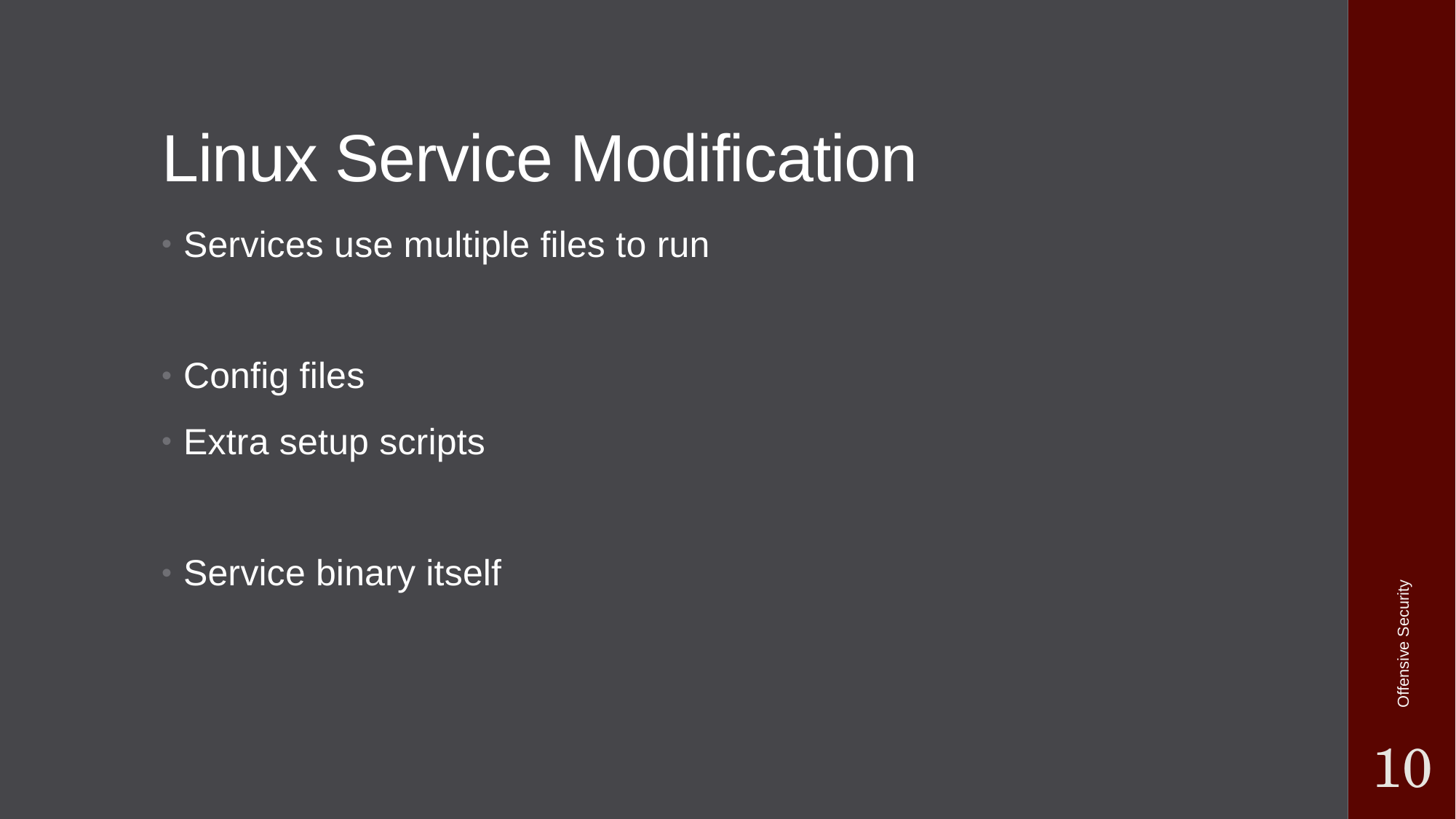

# Linux Service Modification
Services use multiple files to run

Config files
Extra setup scripts

Service binary itself

Offensive Security
10